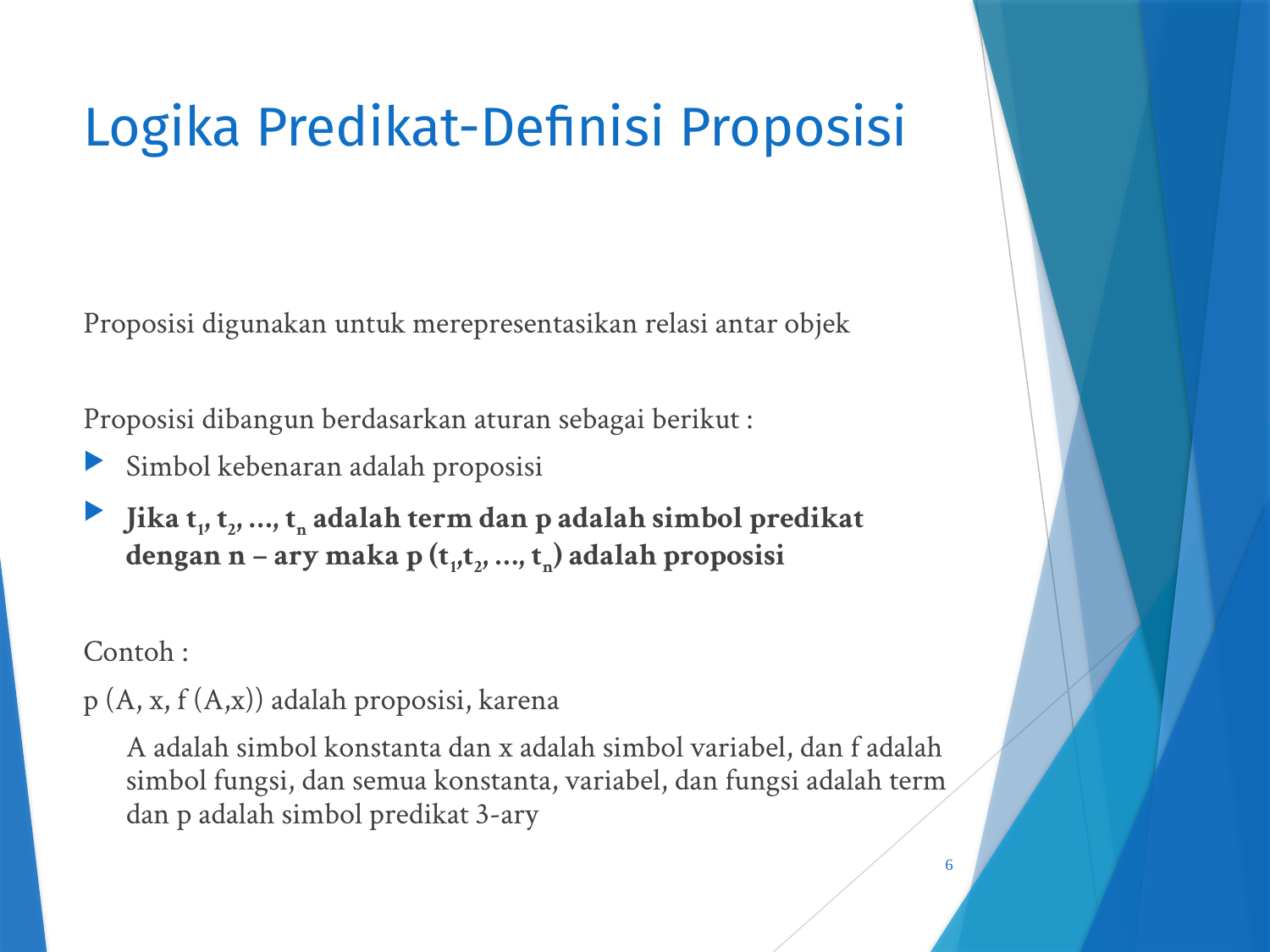

# Logika Predikat-Definisi Proposisi
Proposisi digunakan untuk merepresentasikan relasi antar objek

Proposisi dibangun berdasarkan aturan sebagai berikut :
Simbol kebenaran adalah proposisi
Jika t1, t2, …, tn adalah term dan p adalah simbol predikat dengan n – ary maka p (t1,t2, …, tn) adalah proposisi

Contoh :
p (A, x, f (A,x)) adalah proposisi, karena
	A adalah simbol konstanta dan x adalah simbol variabel, dan f adalah simbol fungsi, dan semua konstanta, variabel, dan fungsi adalah term dan p adalah simbol predikat 3-ary
6